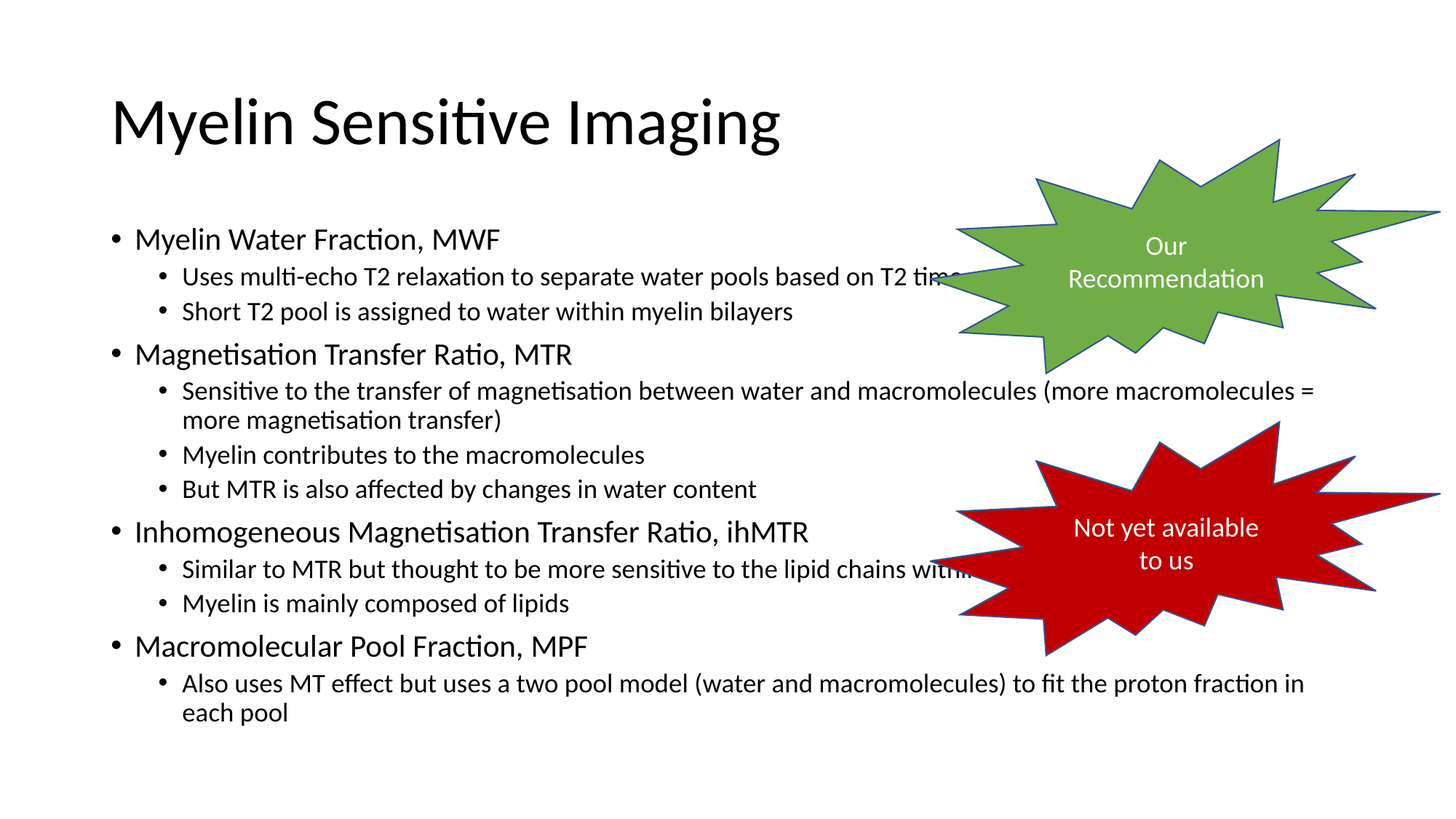

# Myelin Sensitive Imaging
Our Recommendation
Myelin Water Fraction, MWF
Uses multi-echo T2 relaxation to separate water pools based on T2 time
Short T2 pool is assigned to water within myelin bilayers
Magnetisation Transfer Ratio, MTR
Sensitive to the transfer of magnetisation between water and macromolecules (more macromolecules = more magnetisation transfer)
Myelin contributes to the macromolecules
But MTR is also affected by changes in water content
Inhomogeneous Magnetisation Transfer Ratio, ihMTR
Similar to MTR but thought to be more sensitive to the lipid chains within bilayers
Myelin is mainly composed of lipids
Macromolecular Pool Fraction, MPF
Also uses MT effect but uses a two pool model (water and macromolecules) to fit the proton fraction in each pool
Not yet available to us